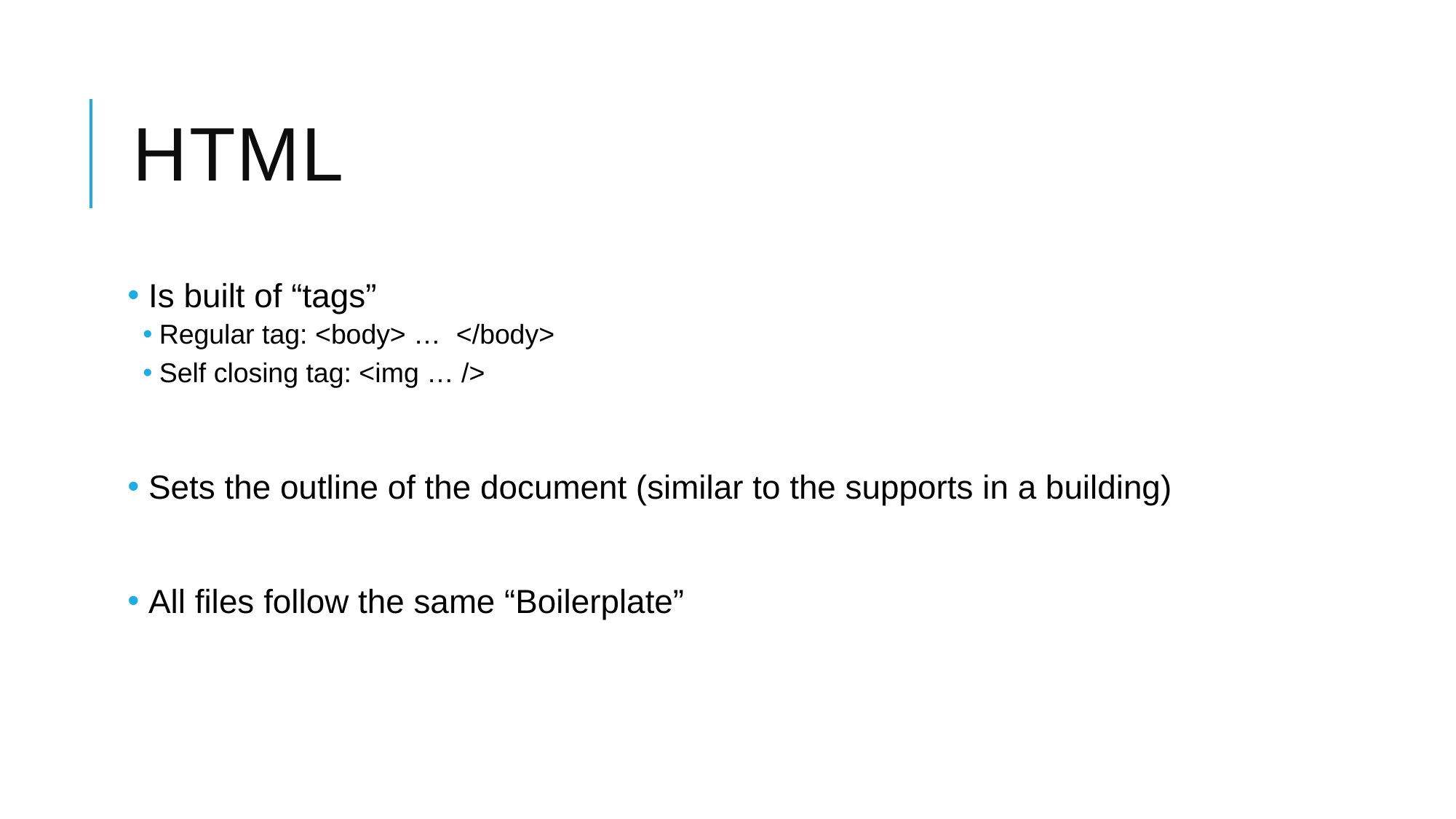

# HTML
 Is built of “tags”
Regular tag: <body> …  </body>
Self closing tag: <img … />

 Sets the outline of the document (similar to the supports in a building)

 All files follow the same “Boilerplate”